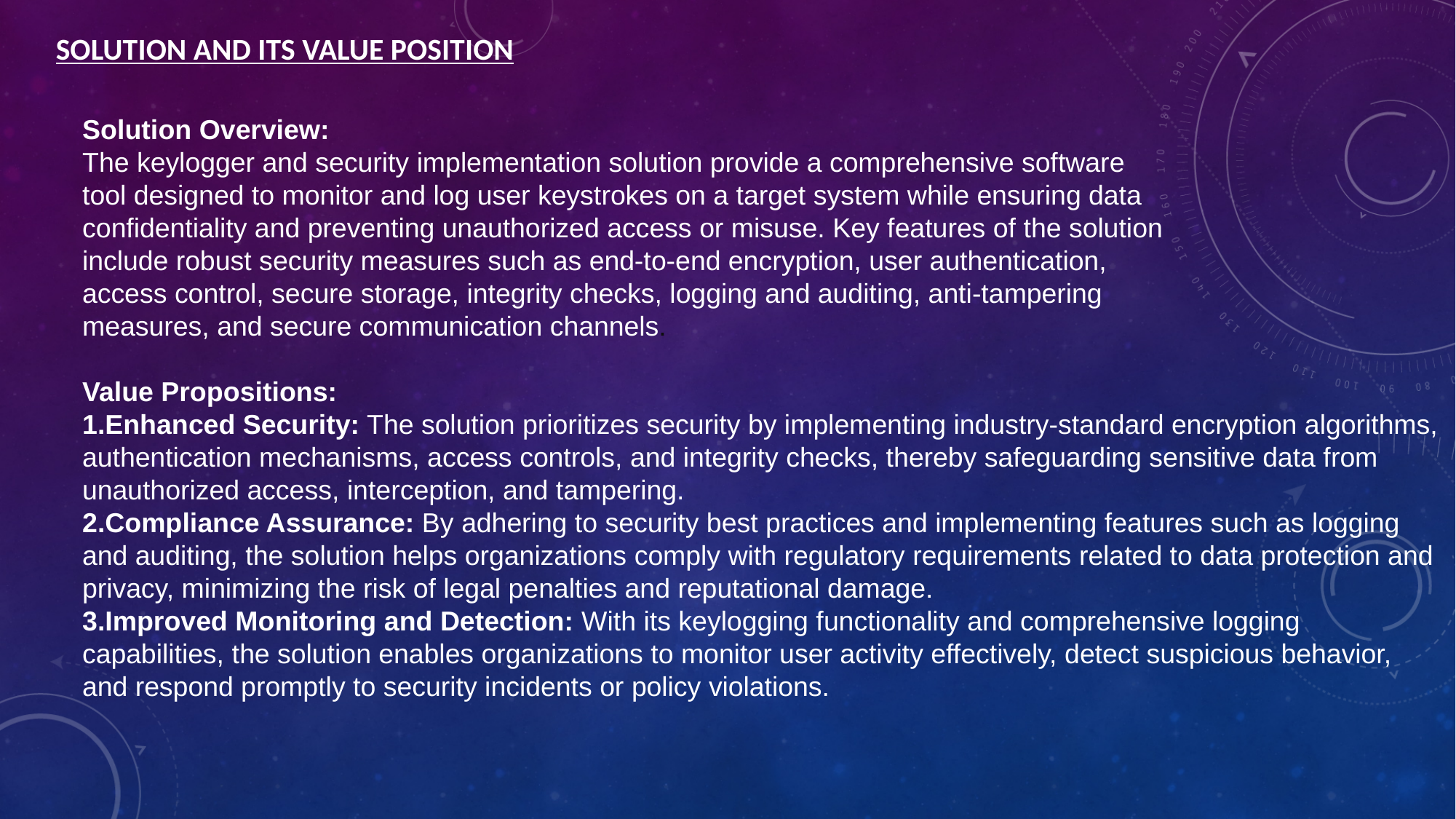

SOLUTION AND ITS VALUE POSITION
Solution Overview:
The keylogger and security implementation solution provide a comprehensive software tool designed to monitor and log user keystrokes on a target system while ensuring data confidentiality and preventing unauthorized access or misuse. Key features of the solution include robust security measures such as end-to-end encryption, user authentication, access control, secure storage, integrity checks, logging and auditing, anti-tampering measures, and secure communication channels.
Value Propositions:
Enhanced Security: The solution prioritizes security by implementing industry-standard encryption algorithms, authentication mechanisms, access controls, and integrity checks, thereby safeguarding sensitive data from unauthorized access, interception, and tampering.
Compliance Assurance: By adhering to security best practices and implementing features such as logging and auditing, the solution helps organizations comply with regulatory requirements related to data protection and privacy, minimizing the risk of legal penalties and reputational damage.
Improved Monitoring and Detection: With its keylogging functionality and comprehensive logging capabilities, the solution enables organizations to monitor user activity effectively, detect suspicious behavior, and respond promptly to security incidents or policy violations.